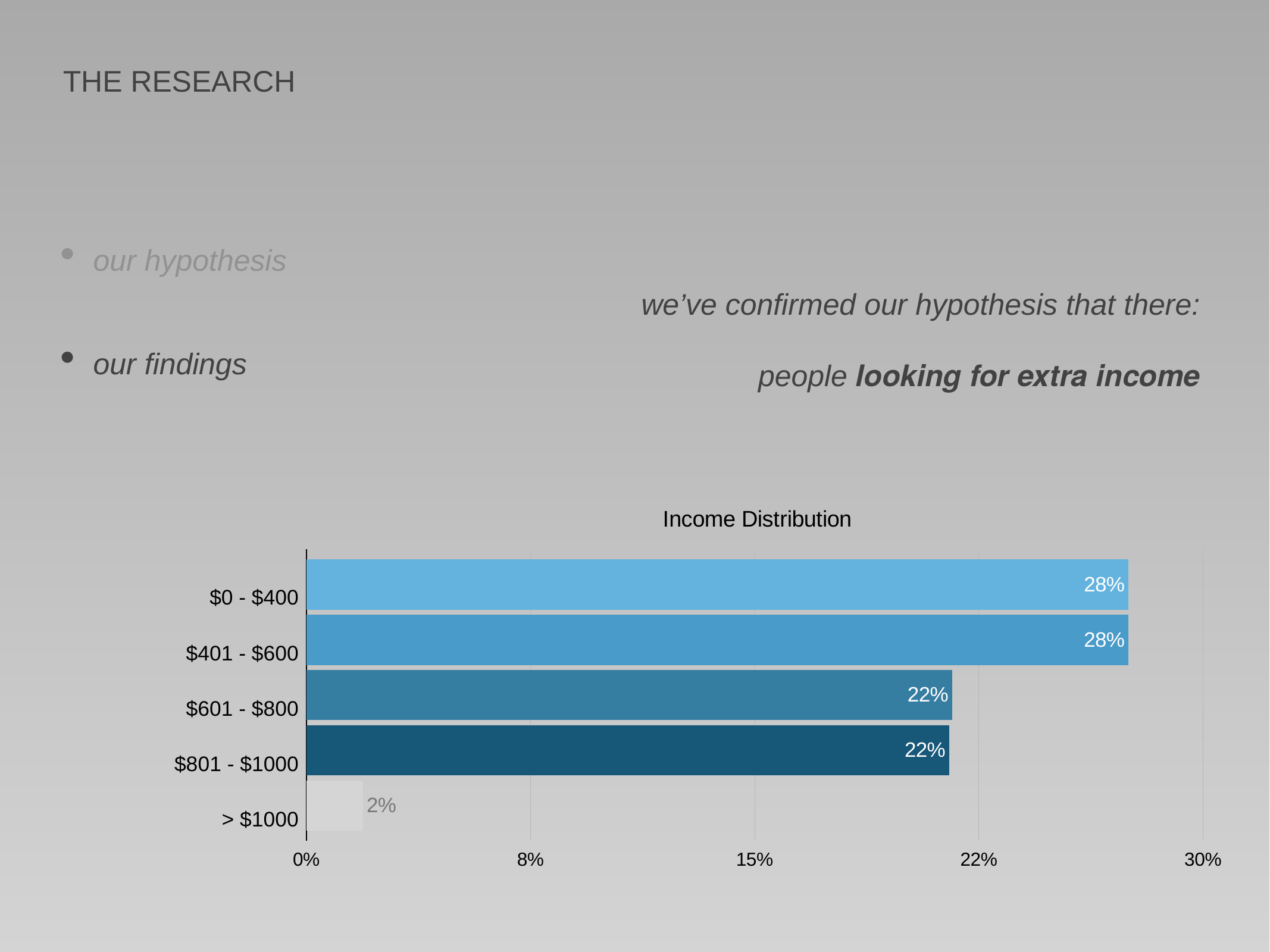

The RESEARCH
our hypothesis
we’ve confirmed our hypothesis that there:
people looking for extra income
our findings

### Chart: Income Distribution

| Category | $0 - $400 | $401 - $600 | $601 - $800 | $801 - $1000 | $1000+ |
|---|---|---|---|---|---|
| Share | 0.275 | 0.275 | 0.216 | 0.215 | 0.019 |
$0 - $400
$401 - $600
$601 - $800
$801 - $1000
> $1000